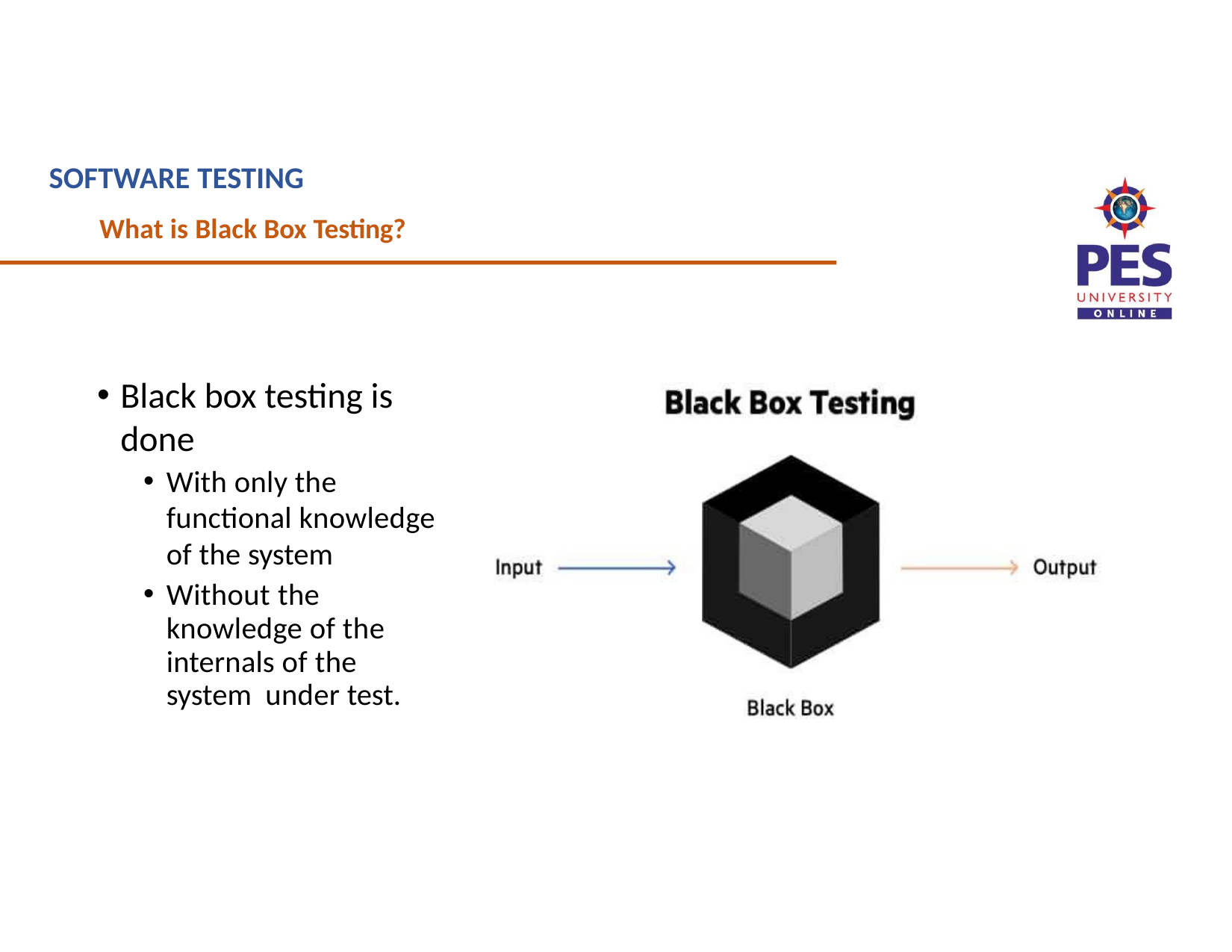

# SOFTWARE TESTING

What is Black Box Testing?

Black box testing is done
With only the functional knowledge of the system
Without the knowledge of the internals of the system  under test.